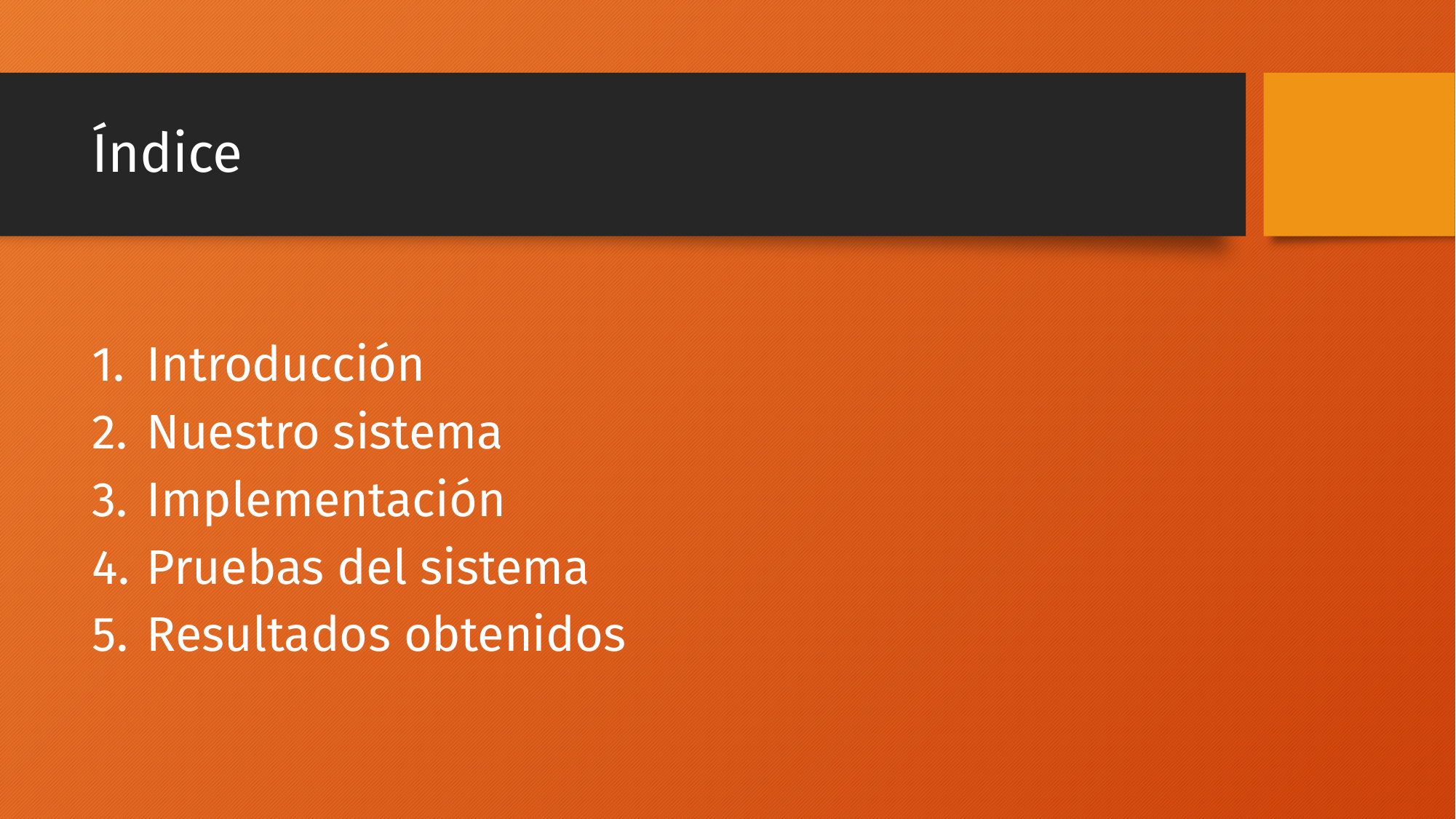

# Índice
Introducción
Nuestro sistema
Implementación
Pruebas del sistema
Resultados obtenidos